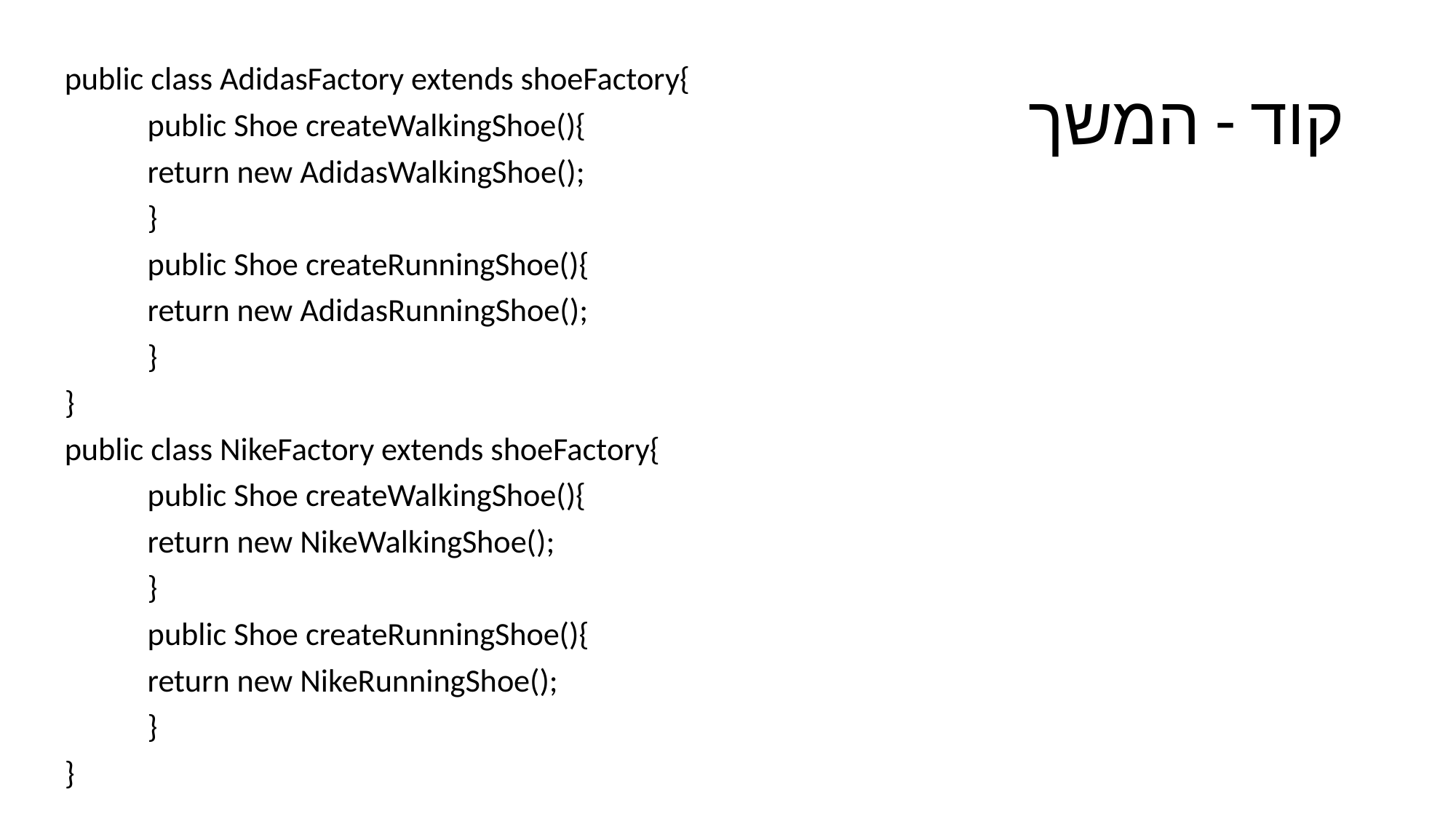

# קוד - המשך
public class AdidasFactory extends shoeFactory{
	public Shoe createWalkingShoe(){
		return new AdidasWalkingShoe();
	}
	public Shoe createRunningShoe(){
		return new AdidasRunningShoe();
	}
}
public class NikeFactory extends shoeFactory{
	public Shoe createWalkingShoe(){
		return new NikeWalkingShoe();
	}
	public Shoe createRunningShoe(){
		return new NikeRunningShoe();
	}
}